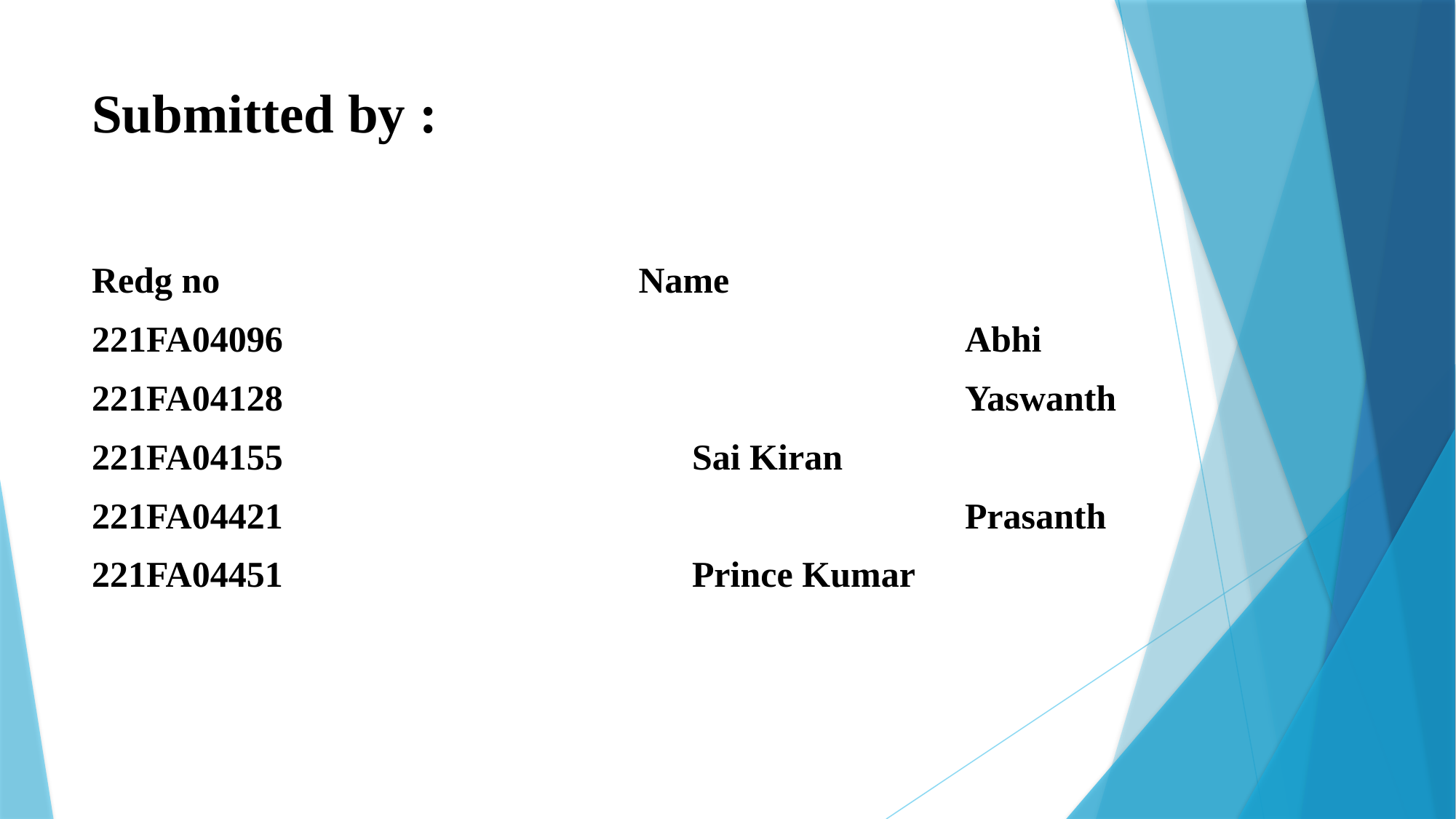

# Submitted by :
Redg no                                              Name
221FA04096 							Abhi
221FA04128							Yaswanth
221FA04155                              	      Sai Kiran
221FA04421							Prasanth
221FA04451                              	      Prince Kumar